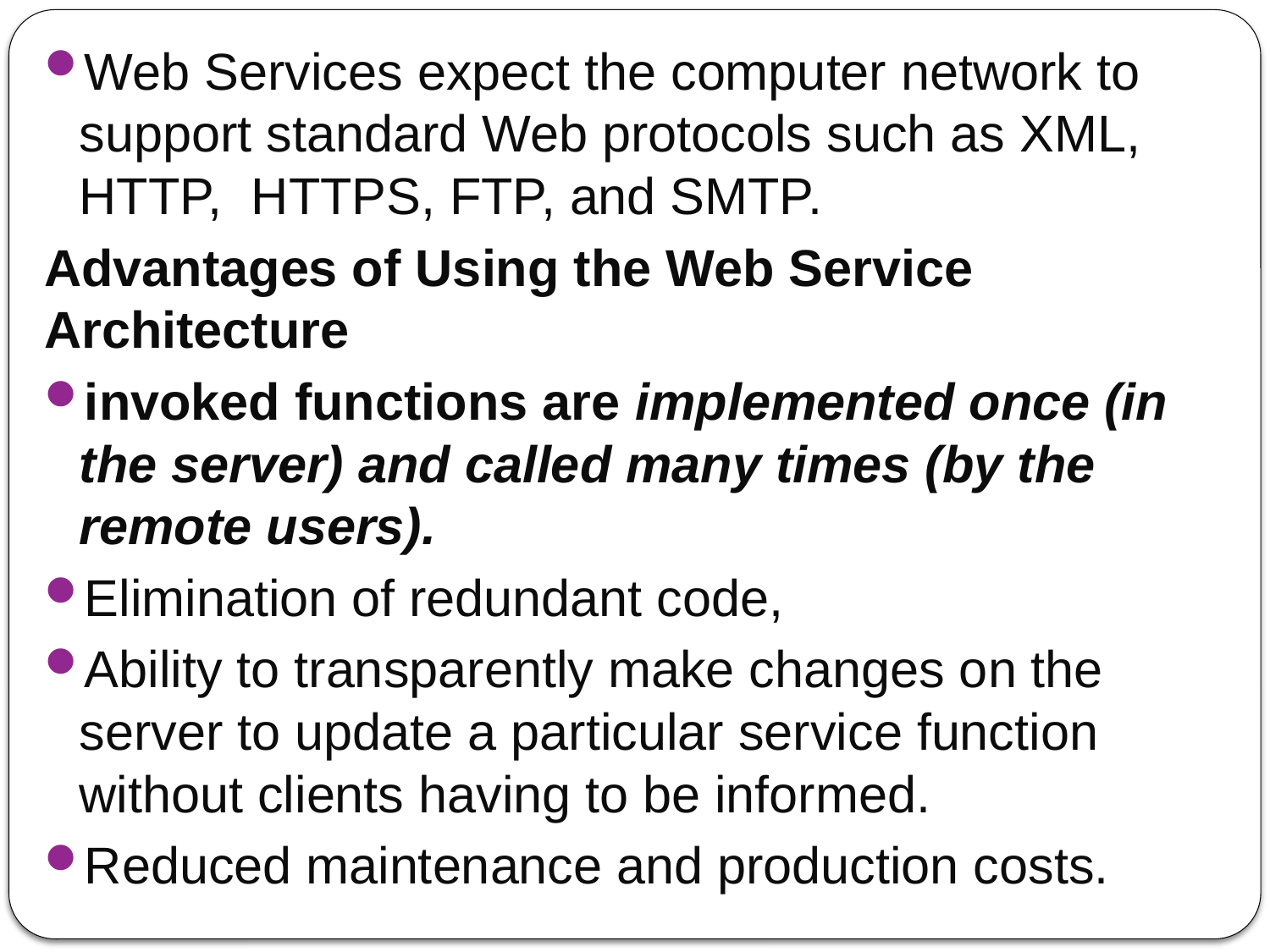

Web Services expect the computer network to support standard Web protocols such as XML, HTTP,  HTTPS, FTP, and SMTP.
Advantages of Using the Web Service Architecture
invoked functions are implemented once (in the server) and called many times (by the remote users).
Elimination of redundant code,
Ability to transparently make changes on the server to update a particular service function without clients having to be informed.
Reduced maintenance and production costs.